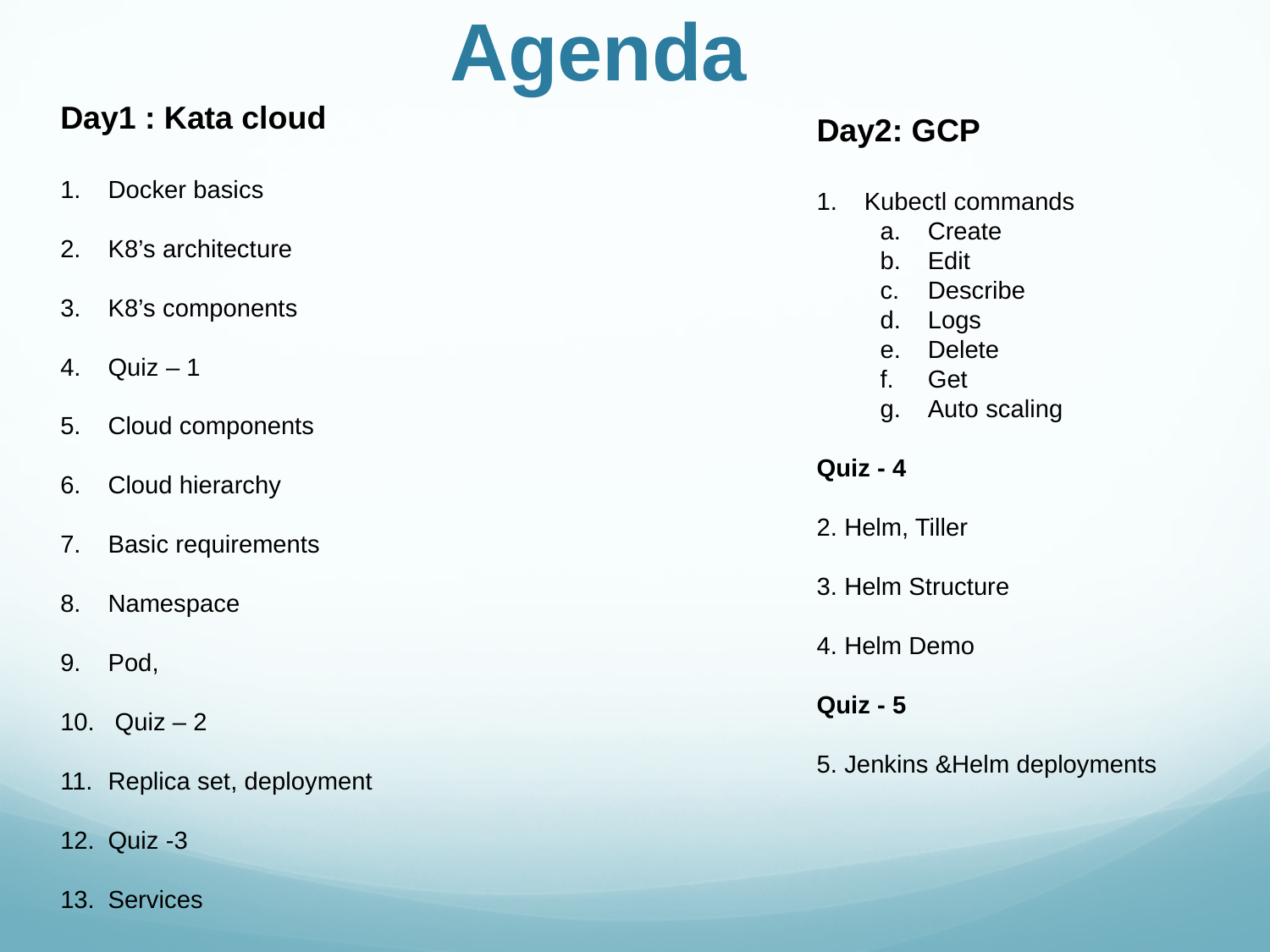

Agenda
Day1 : Kata cloud

Docker basics

K8’s architecture

K8’s components

Quiz – 1

Cloud components

Cloud hierarchy

Basic requirements

Namespace

Pod,

 Quiz – 2

Replica set, deployment

Quiz -3

Services

Day2: GCP

Kubectl commands
Create
Edit
Describe
Logs
Delete
Get
Auto scaling

Quiz - 4

2. Helm, Tiller

3. Helm Structure

4. Helm Demo

Quiz - 5

5. Jenkins &Helm deployments